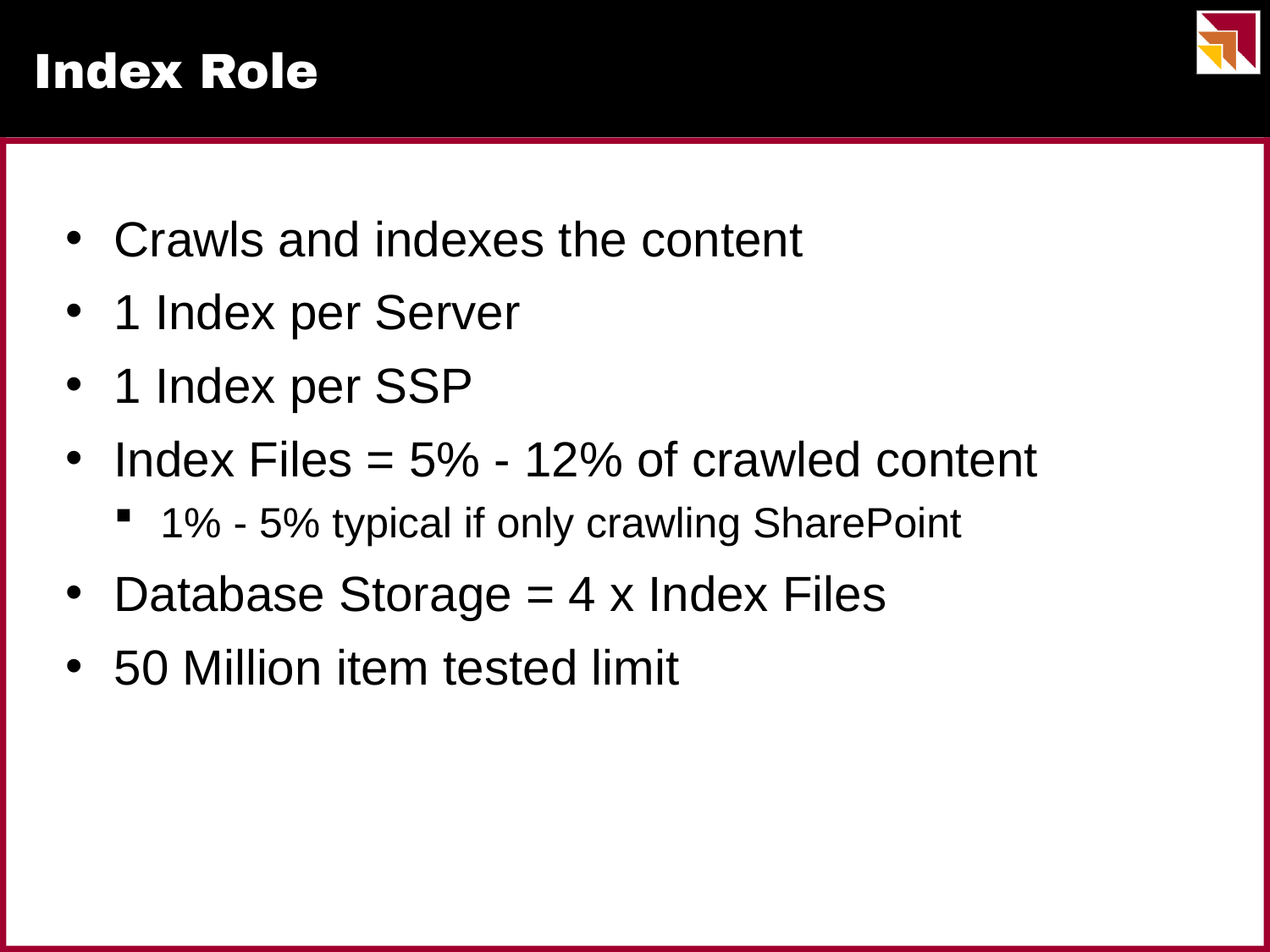

# Index Role
Crawls and indexes the content
1 Index per Server
1 Index per SSP
Index Files = 5% - 12% of crawled content
1% - 5% typical if only crawling SharePoint
Database Storage = 4 x Index Files
50 Million item tested limit